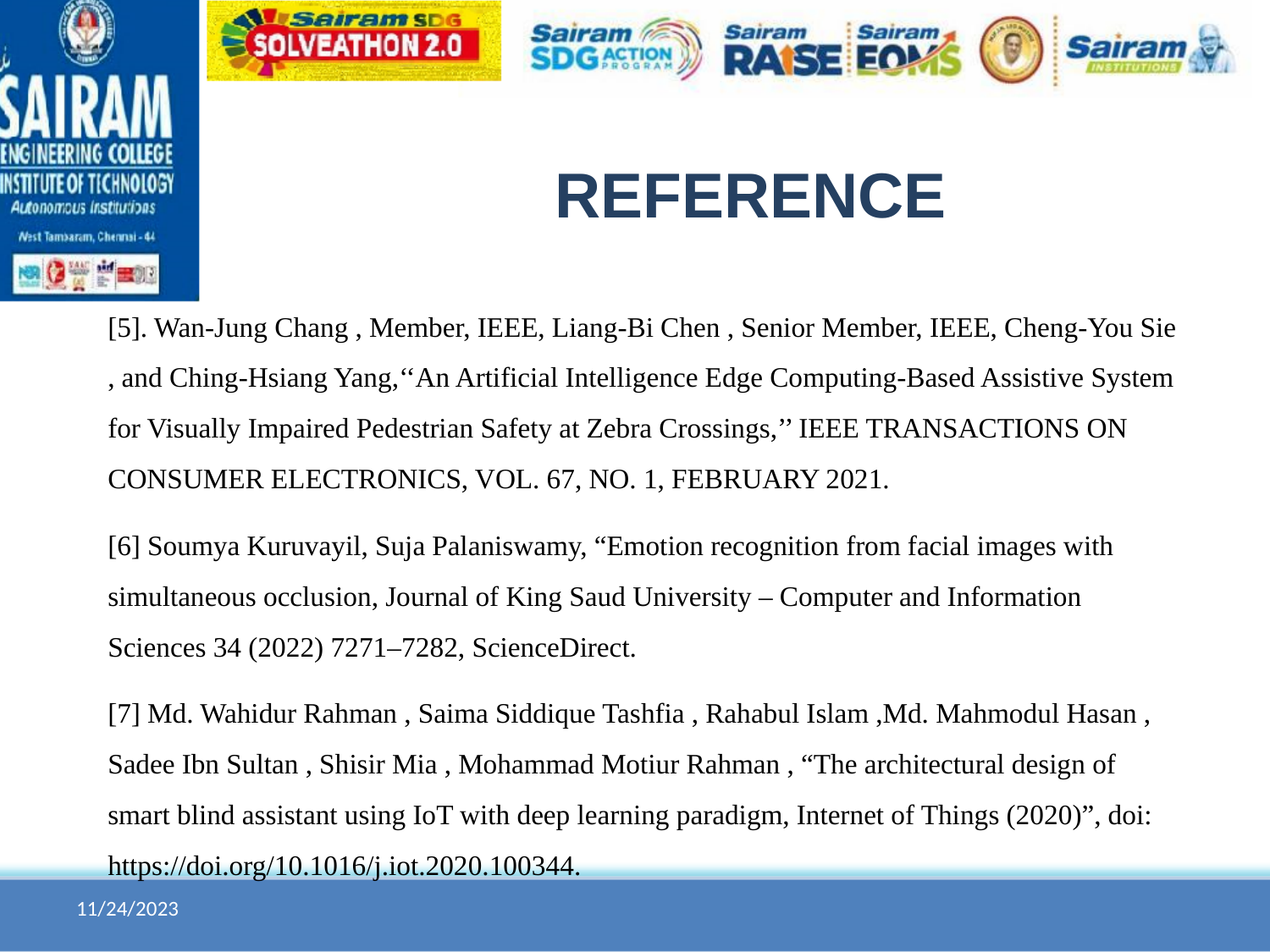

REFERENCE
[5]. Wan-Jung Chang , Member, IEEE, Liang-Bi Chen , Senior Member, IEEE, Cheng-You Sie , and Ching-Hsiang Yang,‘‘An Artificial Intelligence Edge Computing-Based Assistive System for Visually Impaired Pedestrian Safety at Zebra Crossings,’’ IEEE TRANSACTIONS ON CONSUMER ELECTRONICS, VOL. 67, NO. 1, FEBRUARY 2021.
[6] Soumya Kuruvayil, Suja Palaniswamy, “Emotion recognition from facial images with simultaneous occlusion, Journal of King Saud University – Computer and Information Sciences 34 (2022) 7271–7282, ScienceDirect.
[7] Md. Wahidur Rahman , Saima Siddique Tashfia , Rahabul Islam ,Md. Mahmodul Hasan , Sadee Ibn Sultan , Shisir Mia , Mohammad Motiur Rahman , “The architectural design of smart blind assistant using IoT with deep learning paradigm, Internet of Things (2020)”, doi: https://doi.org/10.1016/j.iot.2020.100344.

11/24/2023
21